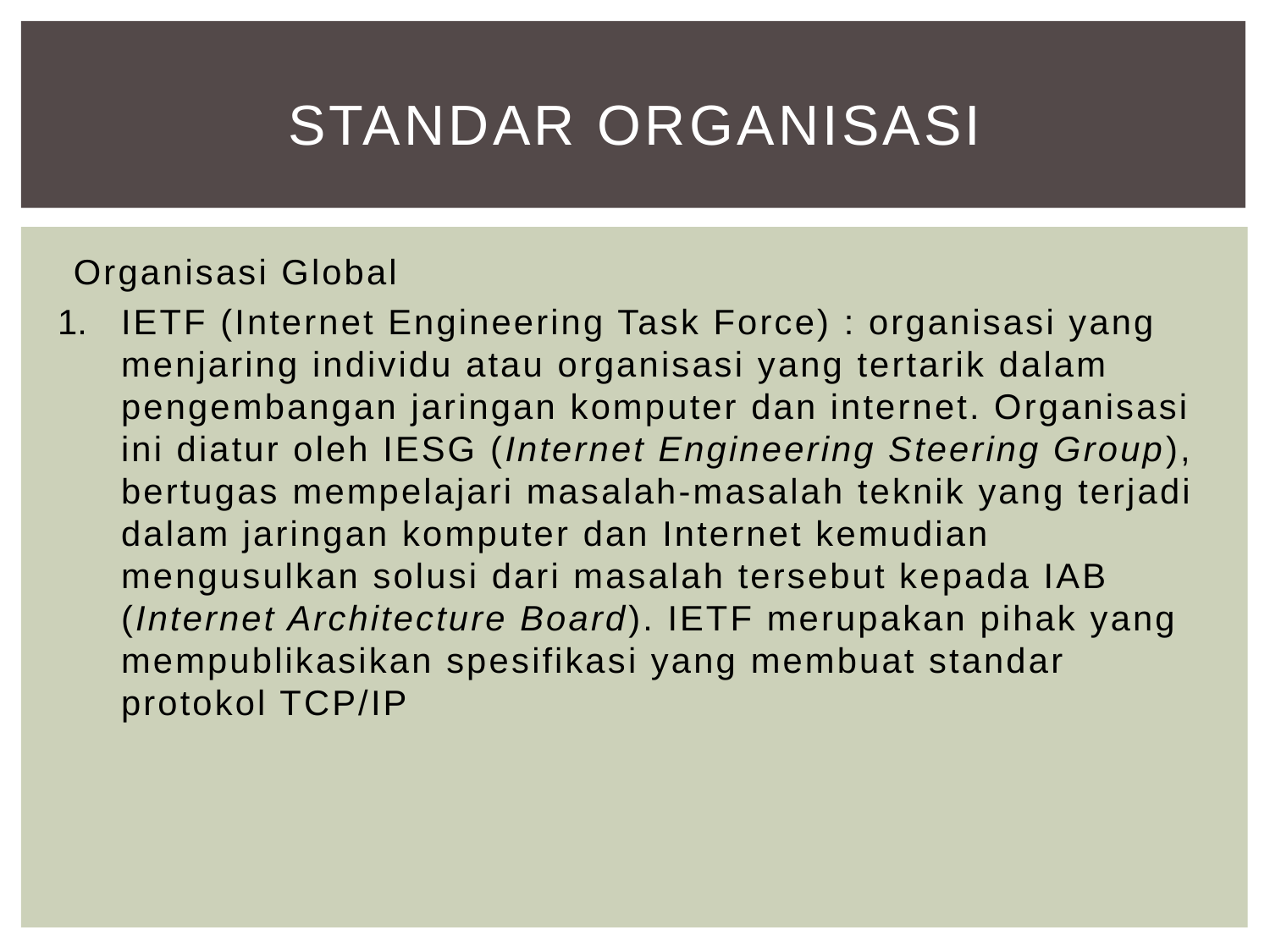

# Standar organisasi
Organisasi Global
IETF (Internet Engineering Task Force) : organisasi yang menjaring individu atau organisasi yang tertarik dalam pengembangan jaringan komputer dan internet. Organisasi ini diatur oleh IESG (Internet Engineering Steering Group), bertugas mempelajari masalah-masalah teknik yang terjadi dalam jaringan komputer dan Internet kemudian mengusulkan solusi dari masalah tersebut kepada IAB (Internet Architecture Board). IETF merupakan pihak yang mempublikasikan spesifikasi yang membuat standar protokol TCP/IP